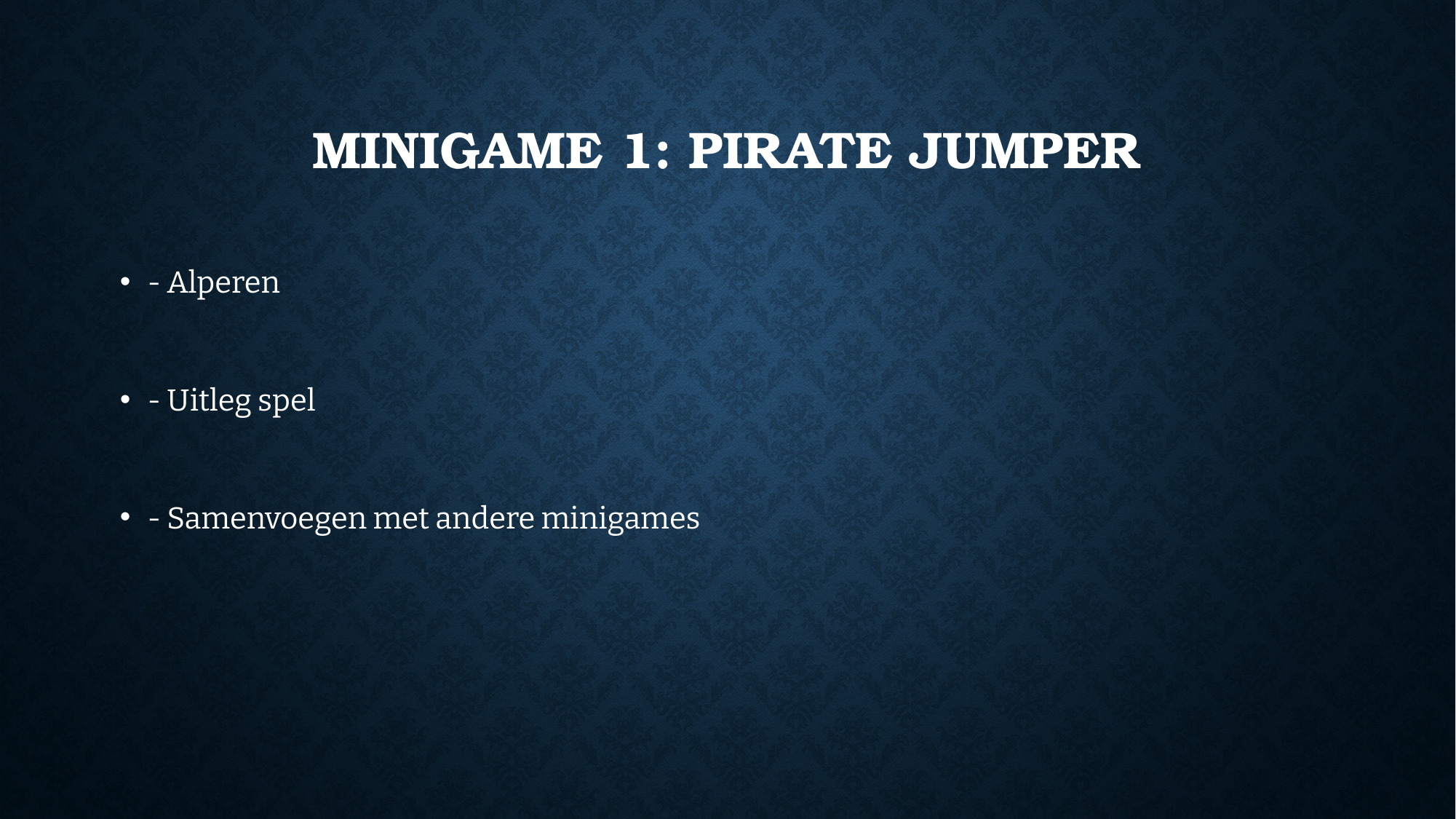

# Minigame 1: Pirate jumper
- Alperen

- Uitleg spel

- Samenvoegen met andere minigames